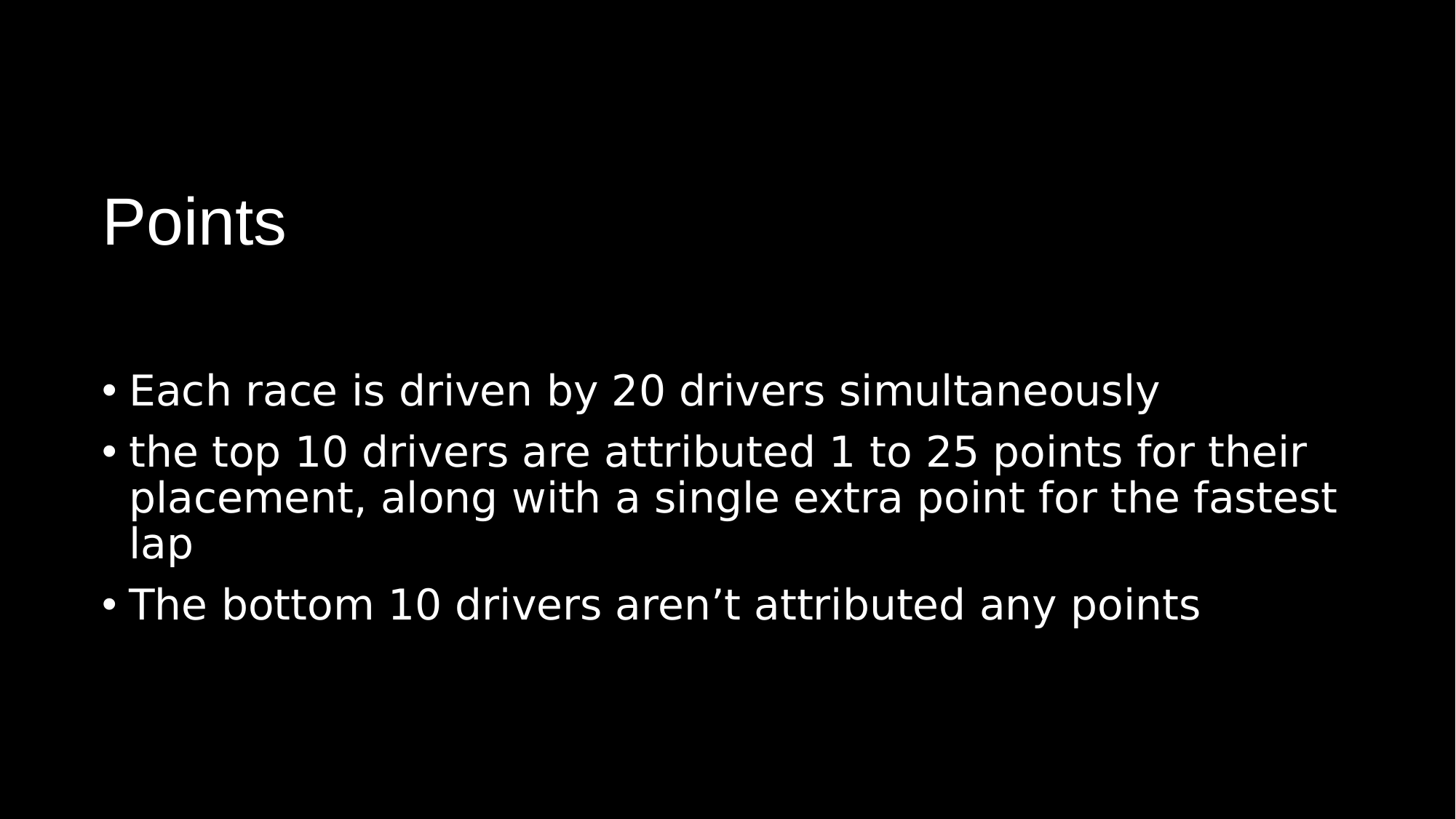

# Points
Each race is driven by 20 drivers simultaneously
the top 10 drivers are attributed 1 to 25 points for their placement, along with a single extra point for the fastest lap
The bottom 10 drivers aren’t attributed any points